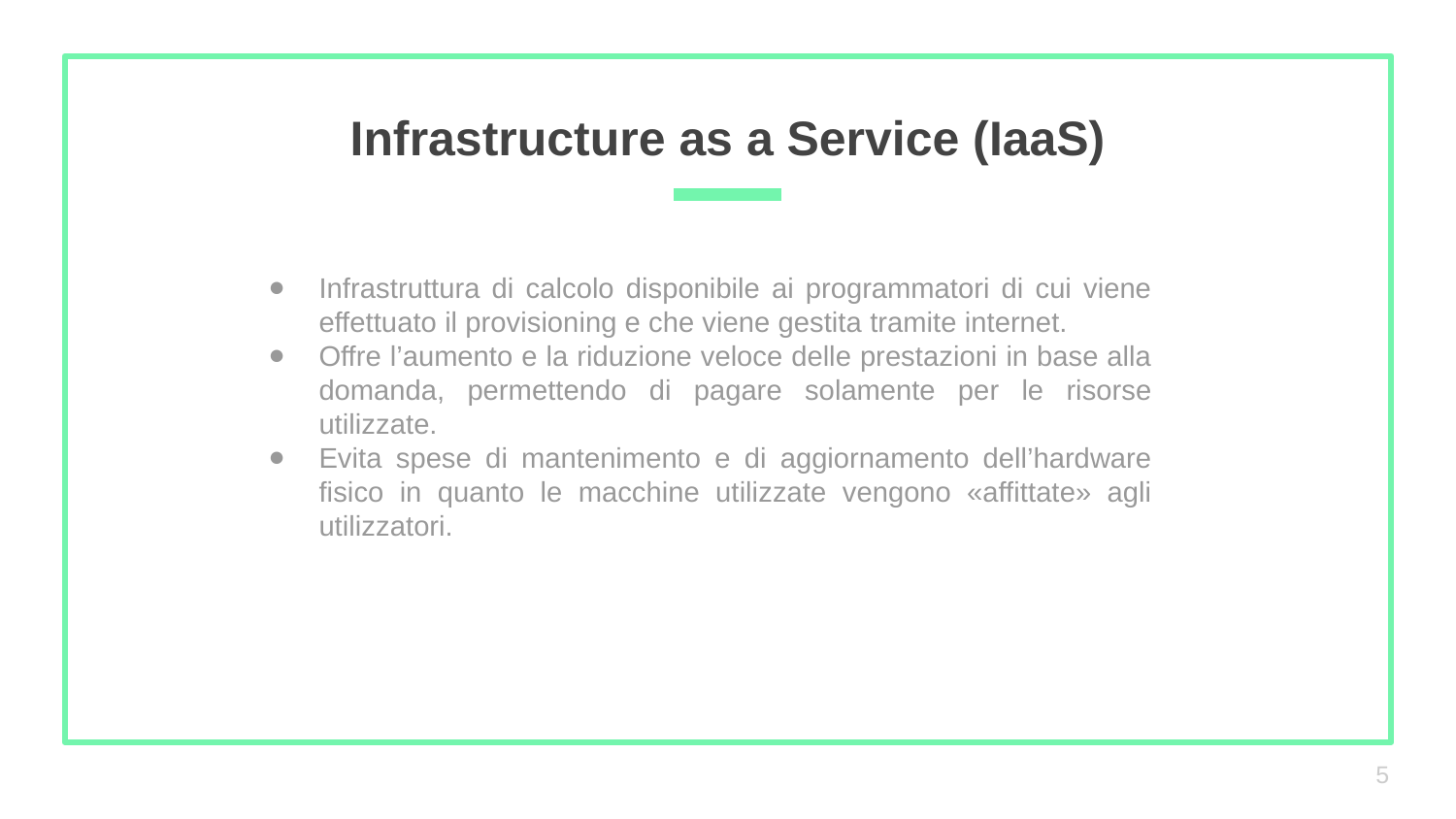

# Infrastructure as a Service (IaaS)
Infrastruttura di calcolo disponibile ai programmatori di cui viene effettuato il provisioning e che viene gestita tramite internet.
Offre l’aumento e la riduzione veloce delle prestazioni in base alla domanda, permettendo di pagare solamente per le risorse utilizzate.
Evita spese di mantenimento e di aggiornamento dell’hardware fisico in quanto le macchine utilizzate vengono «affittate» agli utilizzatori.
5